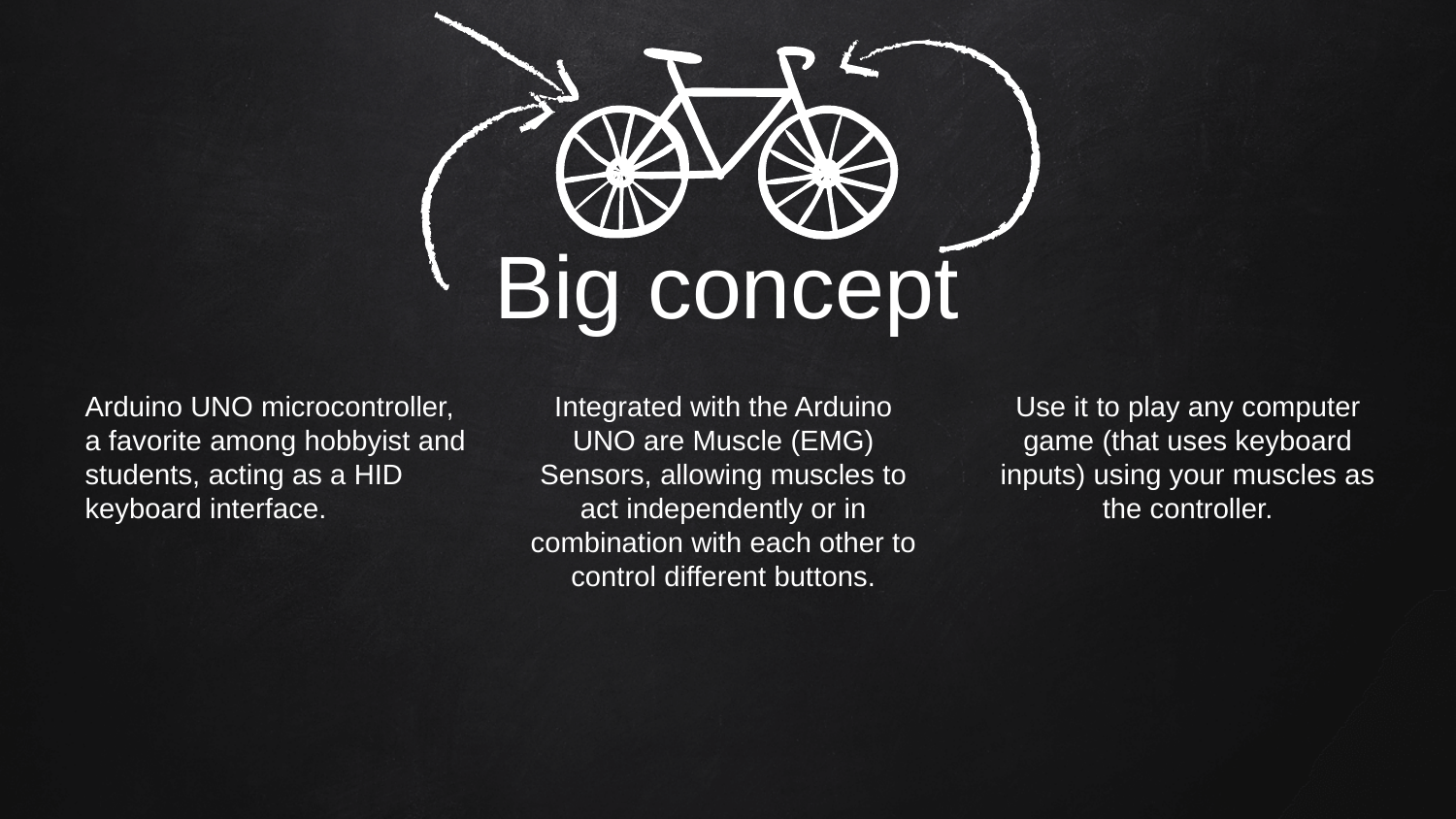

# Big concept
Arduino UNO microcontroller, a favorite among hobbyist and students, acting as a HID keyboard interface.
Integrated with the Arduino UNO are Muscle (EMG) Sensors, allowing muscles to act independently or in combination with each other to control different buttons.
Use it to play any computer game (that uses keyboard inputs) using your muscles as the controller.